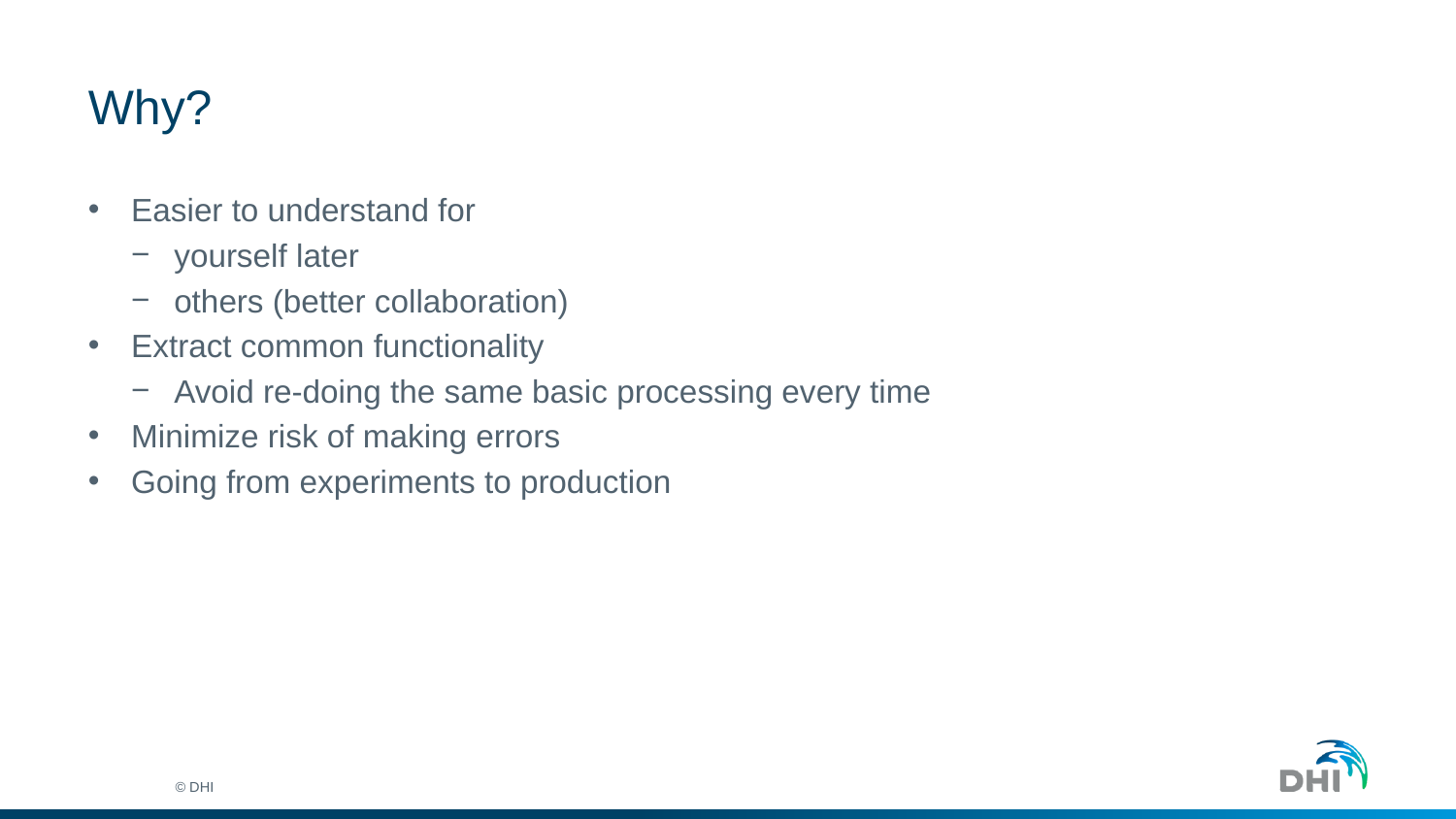

# Why?
Easier to understand for
yourself later
others (better collaboration)
Extract common functionality
Avoid re-doing the same basic processing every time
Minimize risk of making errors
Going from experiments to production
© DHI